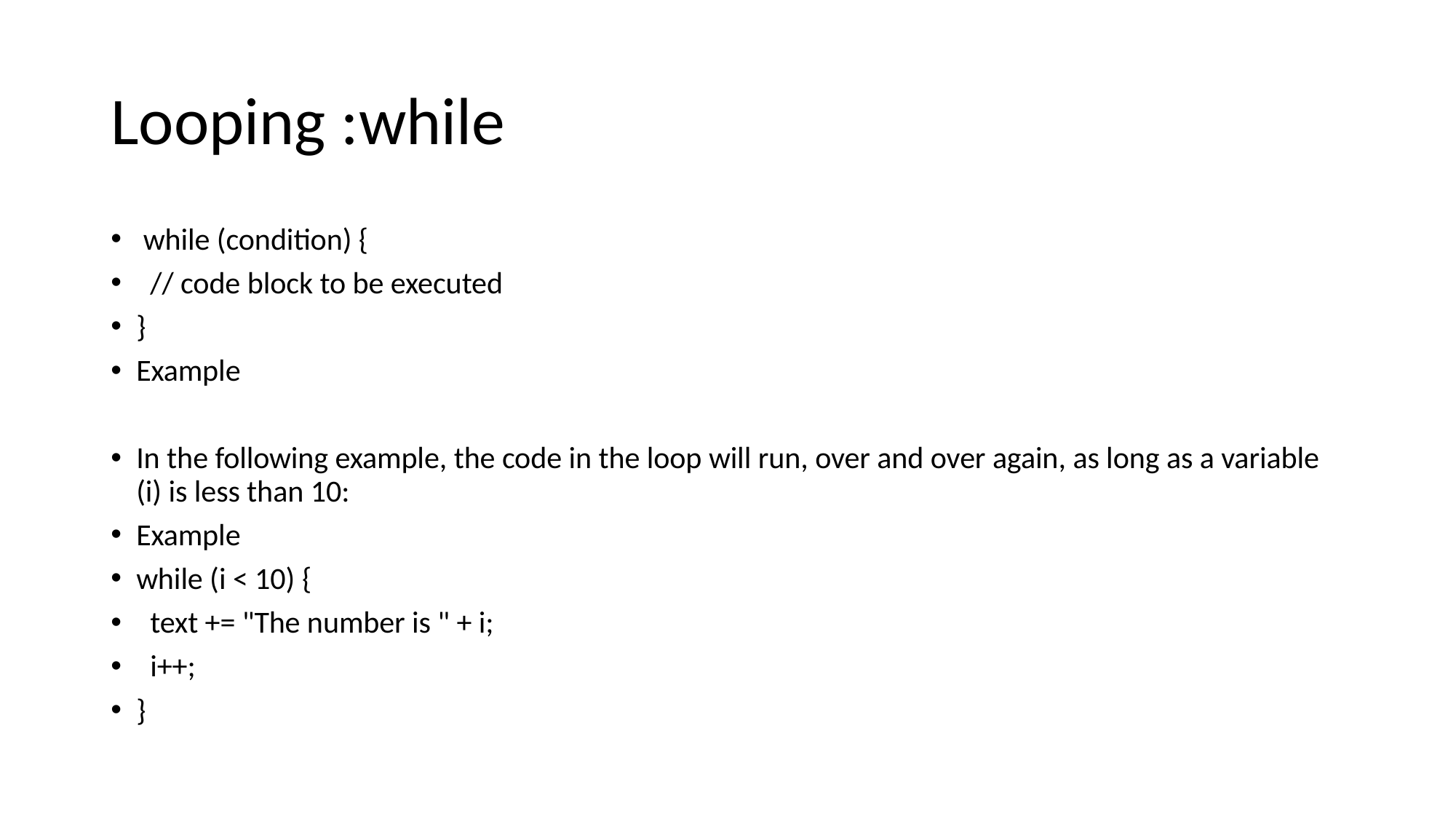

# Looping :while
 while (condition) {
  // code block to be executed
}
Example

In the following example, the code in the loop will run, over and over again, as long as a variable (i) is less than 10:
Example
while (i < 10) {
  text += "The number is " + i;
  i++;
}